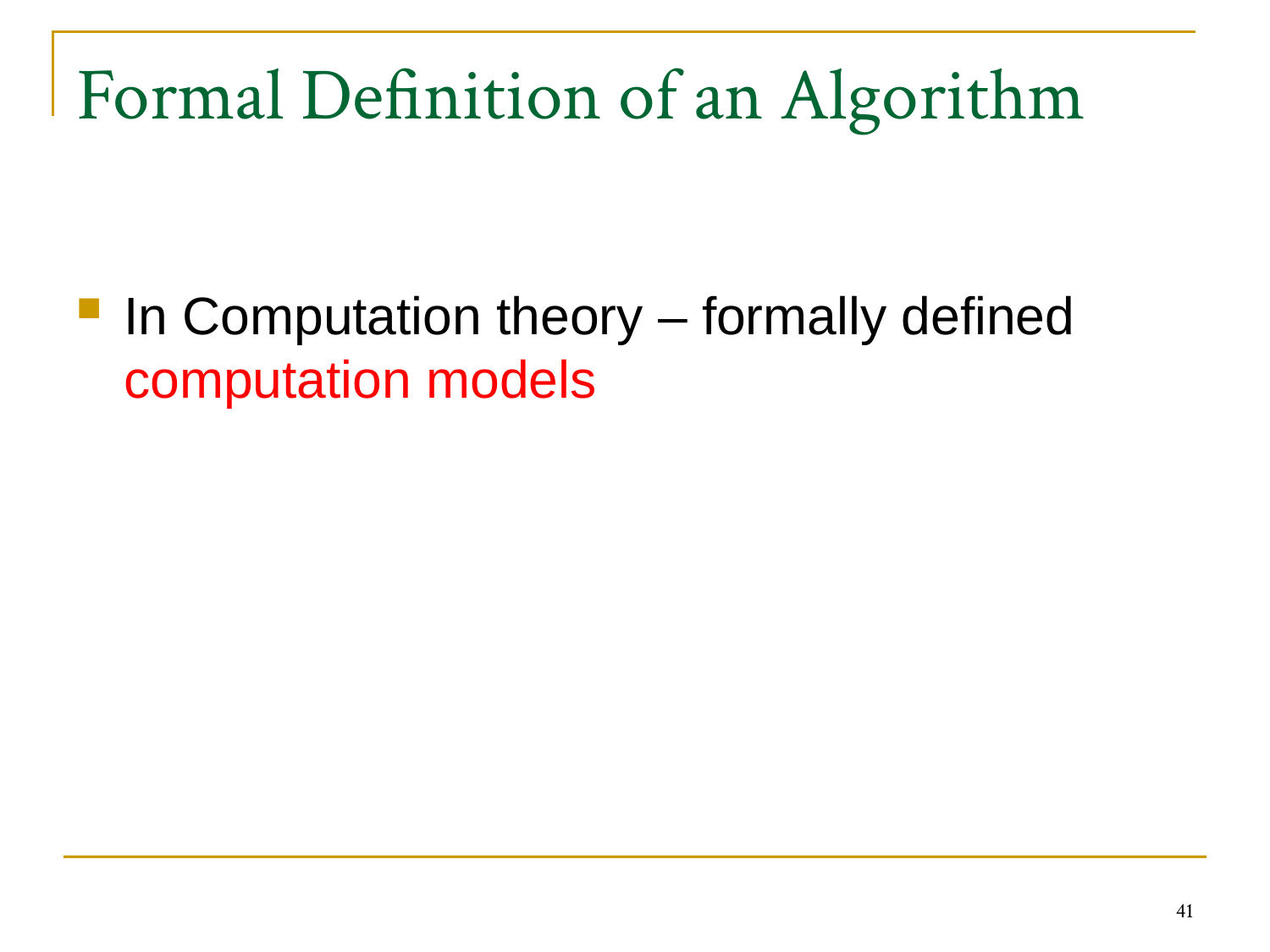

# Formal Definition of an Algorithm
In Computation theory – formally defined computation models
41